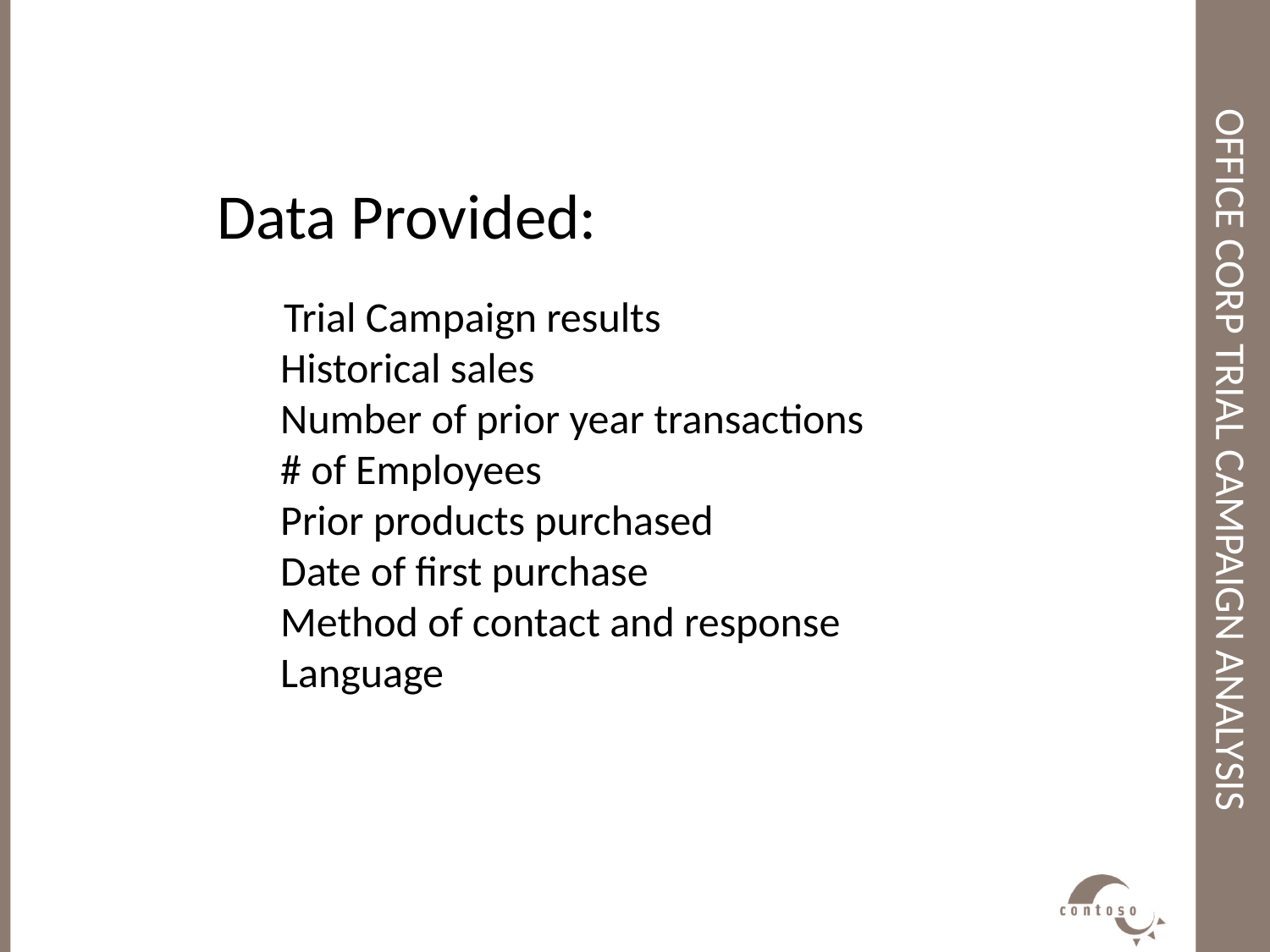

# Office Corp trial campaign analysis
Data Provided:

       Trial Campaign results
Historical sales
Number of prior year transactions
# of Employees
Prior products purchased
Date of first purchase
Method of contact and response
Language